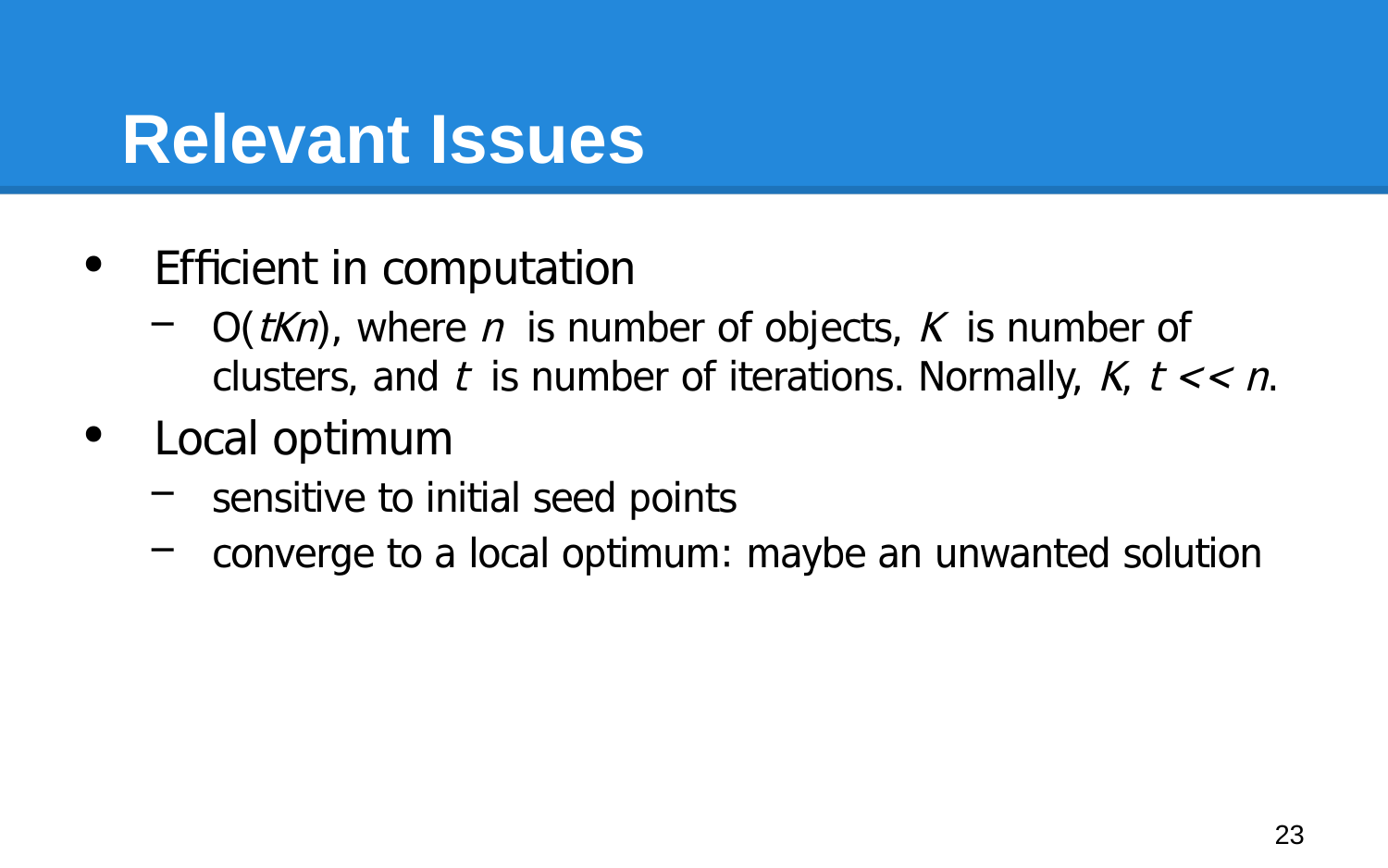

# Relevant Issues
Efficient in computation
O(tKn), where n  is number of objects, K  is number of clusters, and t  is number of iterations. Normally, K, t << n.
Local optimum
sensitive to initial seed points
converge to a local optimum: maybe an unwanted solution
23